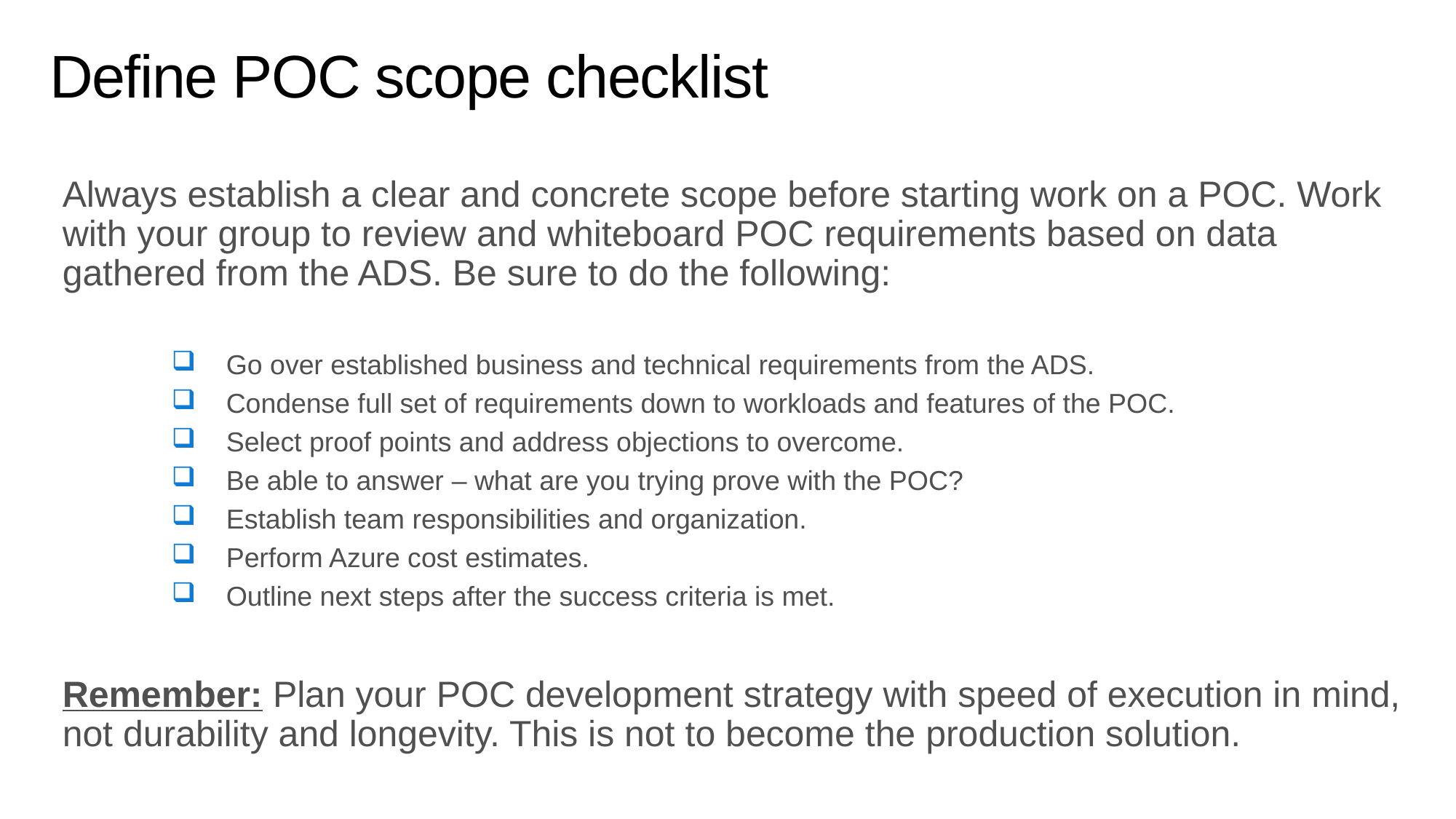

# Define POC scope checklist
Always establish a clear and concrete scope before starting work on a POC. Work with your group to review and whiteboard POC requirements based on data gathered from the ADS. Be sure to do the following:

Go over established business and technical requirements from the ADS.
Condense full set of requirements down to workloads and features of the POC.
Select proof points and address objections to overcome.
Be able to answer – what are you trying prove with the POC?
Establish team responsibilities and organization.
Perform Azure cost estimates.
Outline next steps after the success criteria is met.

Remember: Plan your POC development strategy with speed of execution in mind, not durability and longevity. This is not to become the production solution.